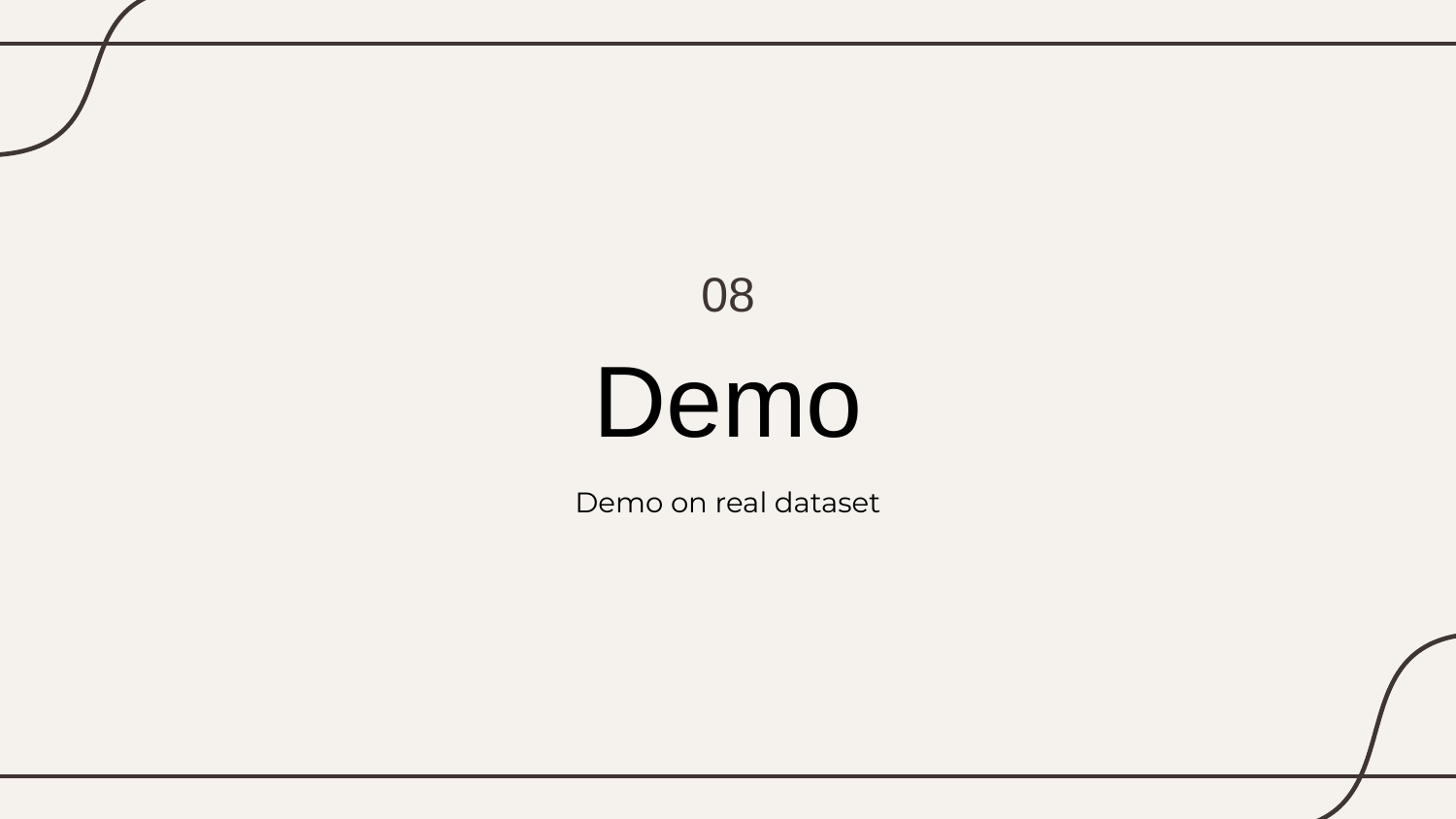

08
# Demo
Demo on real dataset